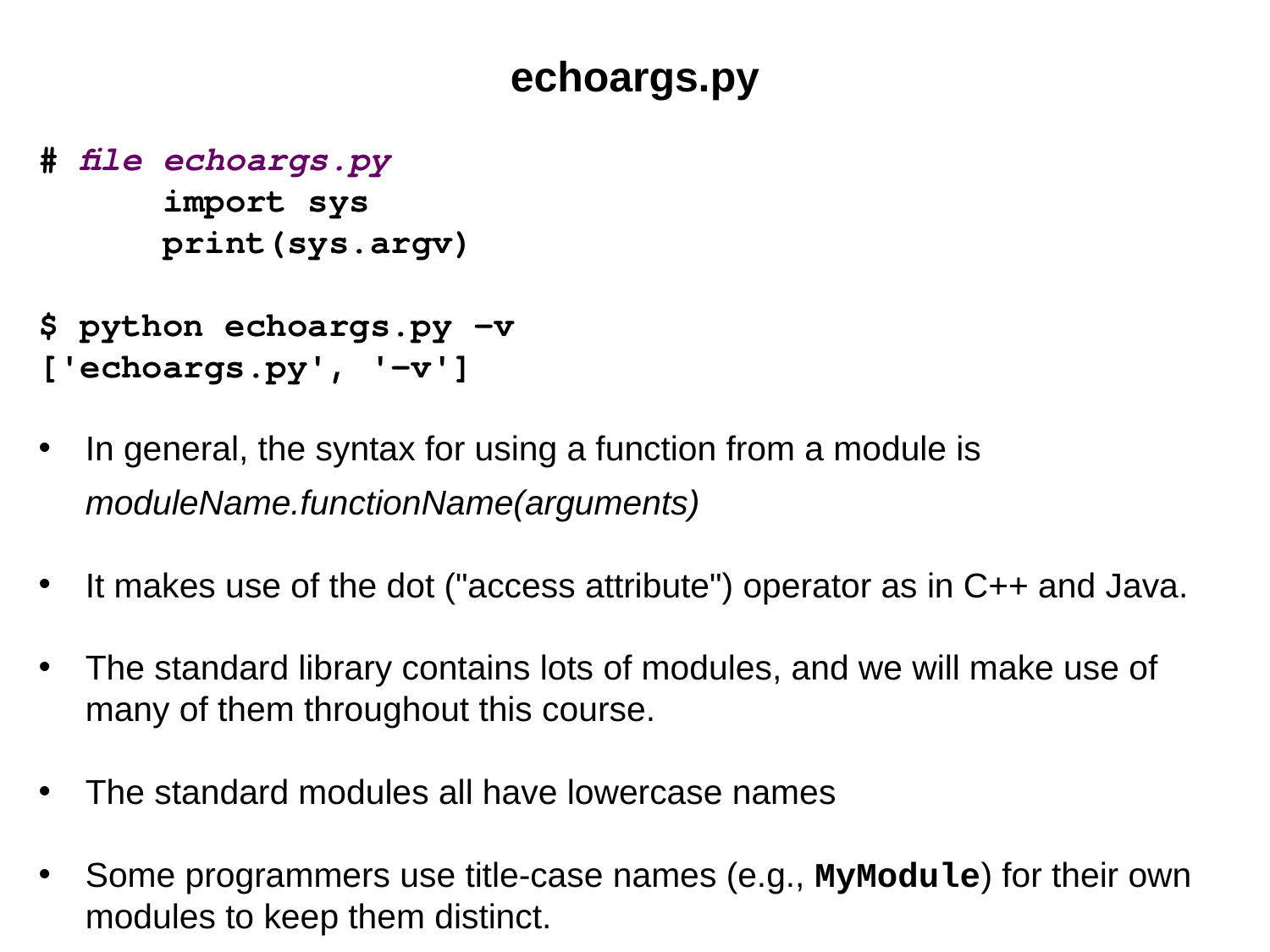

# echoargs.py
# file echoargs.py import sys print(sys.argv)
$ python echoargs.py –v
['echoargs.py', '-v']
In general, the syntax for using a function from a module is
	moduleName.functionName(arguments)
It makes use of the dot ("access attribute") operator as in C++ and Java.
The standard library contains lots of modules, and we will make use of many of them throughout this course.
The standard modules all have lowercase names
Some programmers use title-case names (e.g., MyModule) for their own modules to keep them distinct.